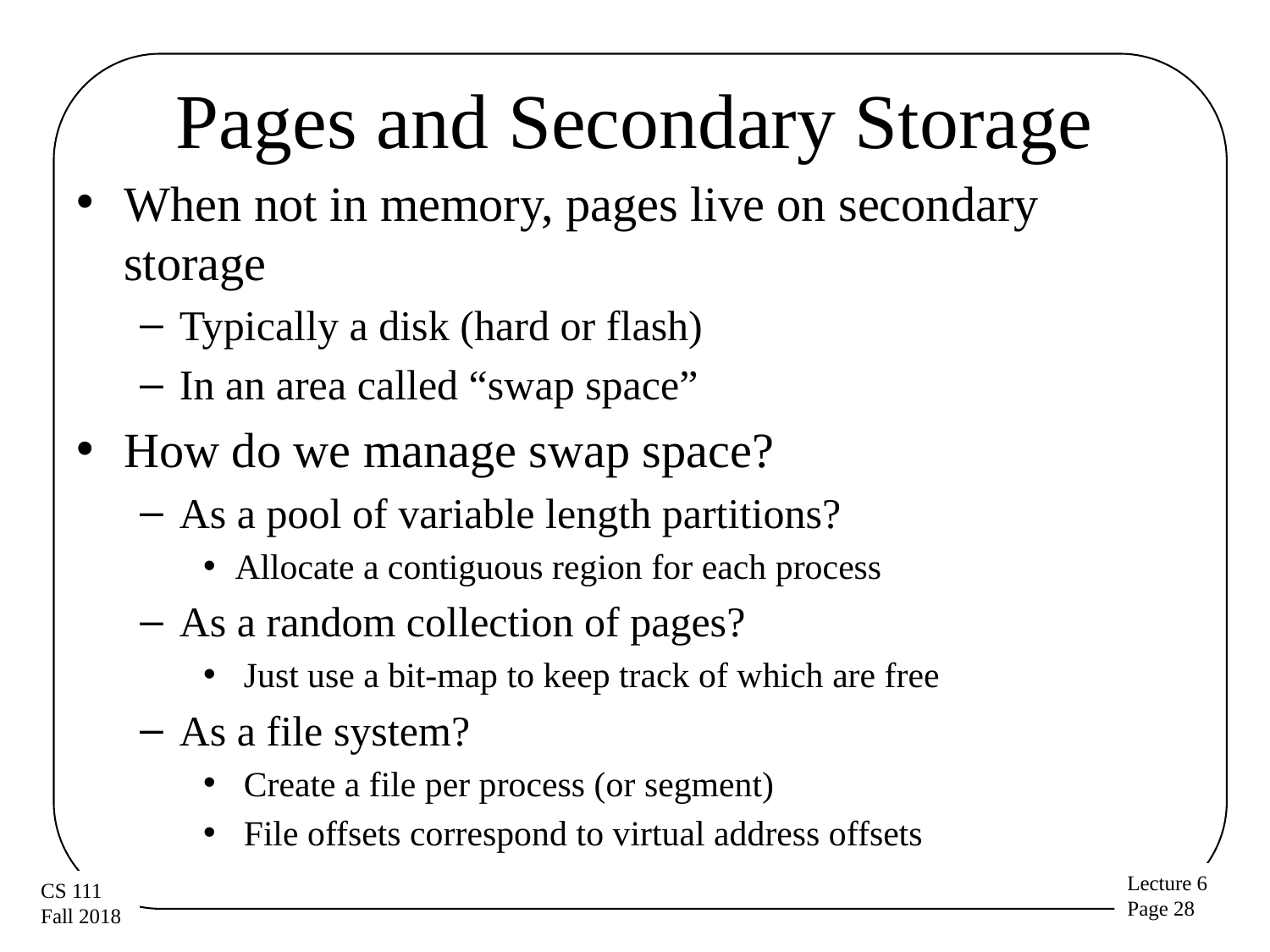

# Pages and Secondary Storage
When not in memory, pages live on secondary storage
Typically a disk (hard or flash)
In an area called “swap space”
How do we manage swap space?
As a pool of variable length partitions?
Allocate a contiguous region for each process
As a random collection of pages?
 Just use a bit-map to keep track of which are free
As a file system?
 Create a file per process (or segment)
 File offsets correspond to virtual address offsets